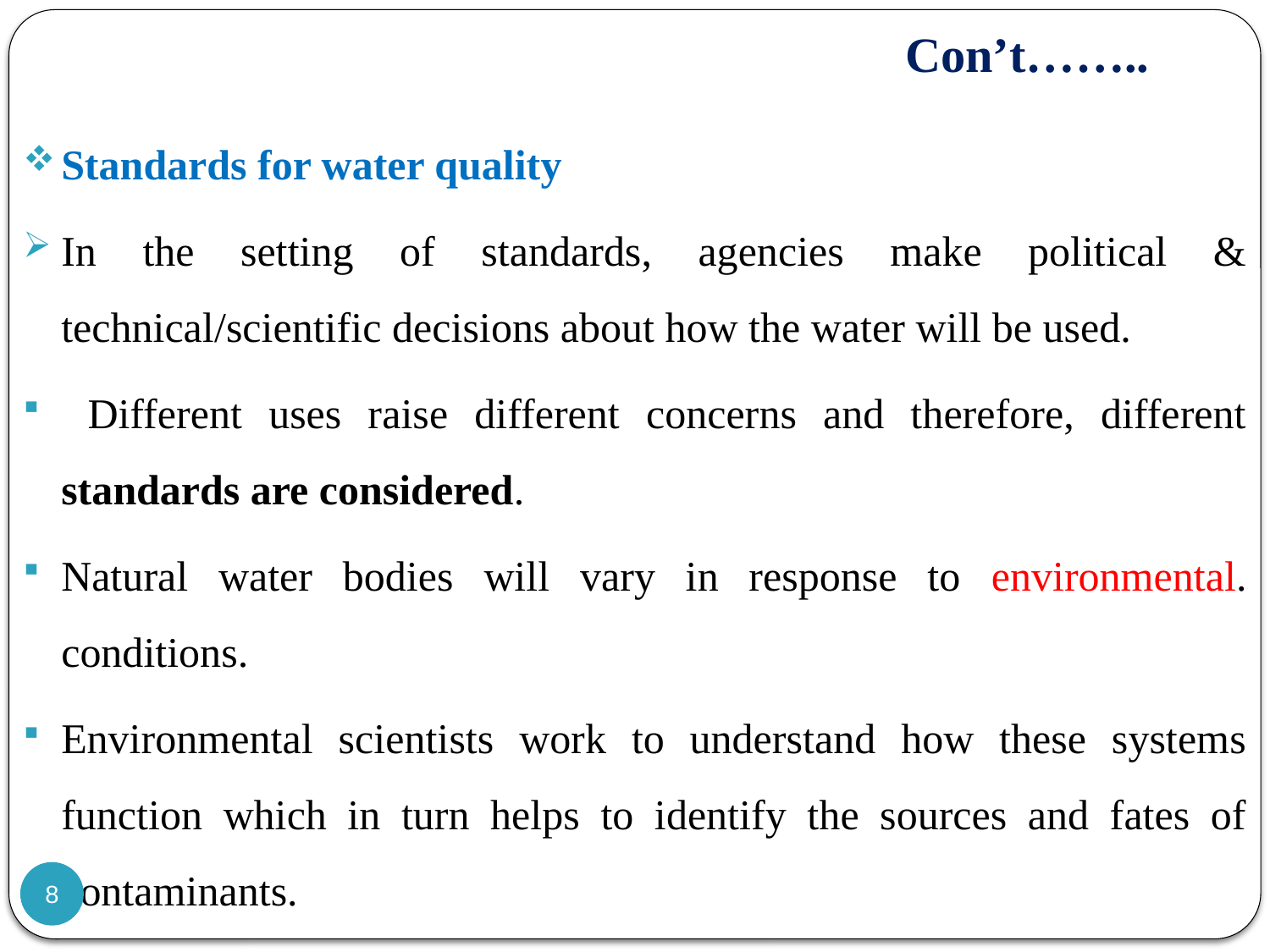

# Con’t……..
Standards for water quality
In the setting of standards, agencies make political & technical/scientific decisions about how the water will be used.
 Different uses raise different concerns and therefore, different standards are considered.
Natural water bodies will vary in response to environmental. conditions.
Environmental scientists work to understand how these systems function which in turn helps to identify the sources and fates of contaminants.

8